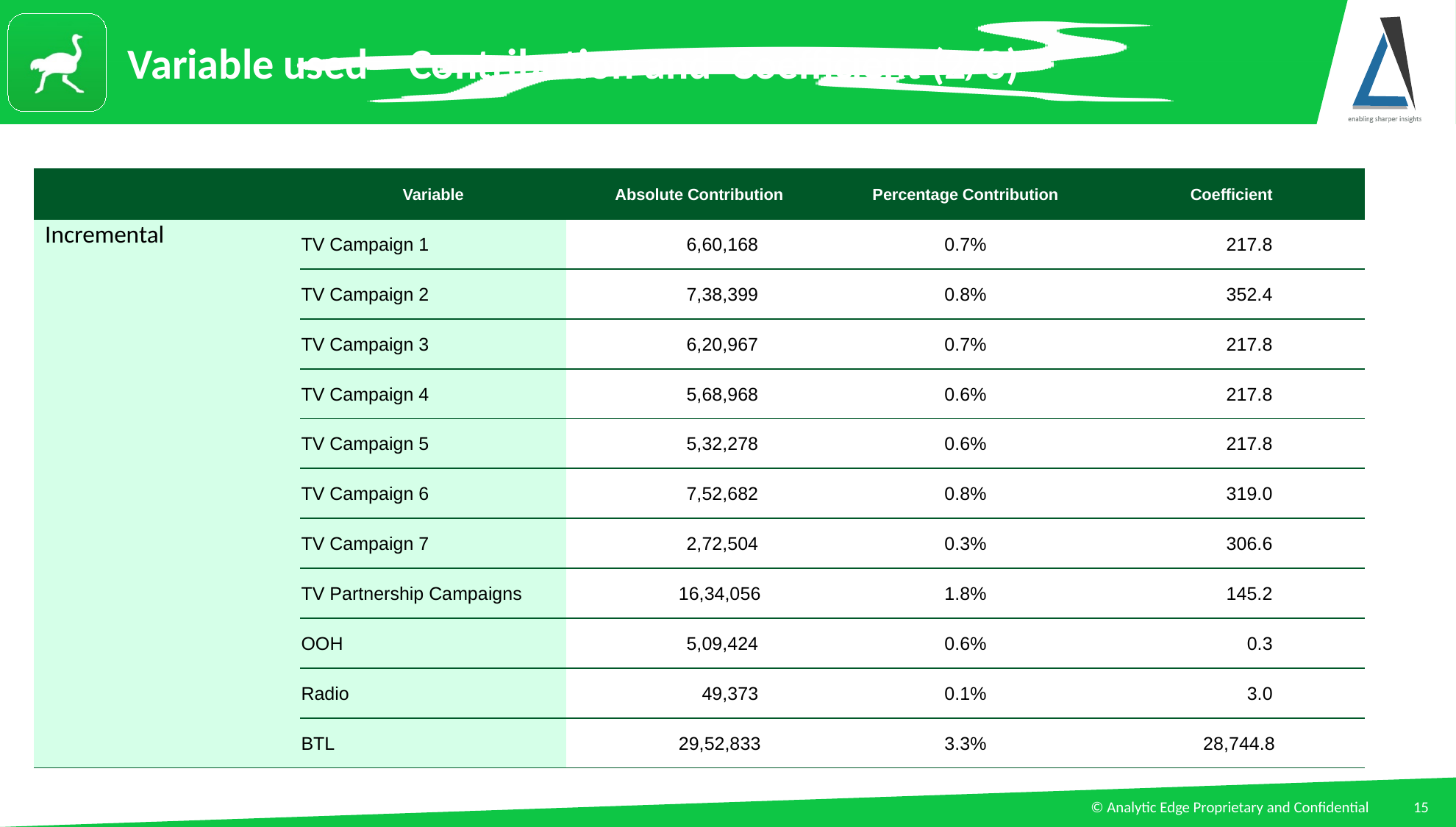

# Variable used – Contribution and  Coefficient (2/3)
|  | Variable | Absolute Contribution | Percentage Contribution | Coefficient |
| --- | --- | --- | --- | --- |
| Incremental | TV Campaign 1 | 6,60,168 | 0.7% | 217.8 |
|  | TV Campaign 2 | 7,38,399 | 0.8% | 352.4 |
|  | TV Campaign 3 | 6,20,967 | 0.7% | 217.8 |
|  | TV Campaign 4 | 5,68,968 | 0.6% | 217.8 |
|  | TV Campaign 5 | 5,32,278 | 0.6% | 217.8 |
|  | TV Campaign 6 | 7,52,682 | 0.8% | 319.0 |
|  | TV Campaign 7 | 2,72,504 | 0.3% | 306.6 |
|  | TV Partnership Campaigns | 16,34,056 | 1.8% | 145.2 |
|  | OOH | 5,09,424 | 0.6% | 0.3 |
|  | Radio | 49,373 | 0.1% | 3.0 |
|  | BTL | 29,52,833 | 3.3% | 28,744.8 |
© Analytic Edge Proprietary and Confidential
15